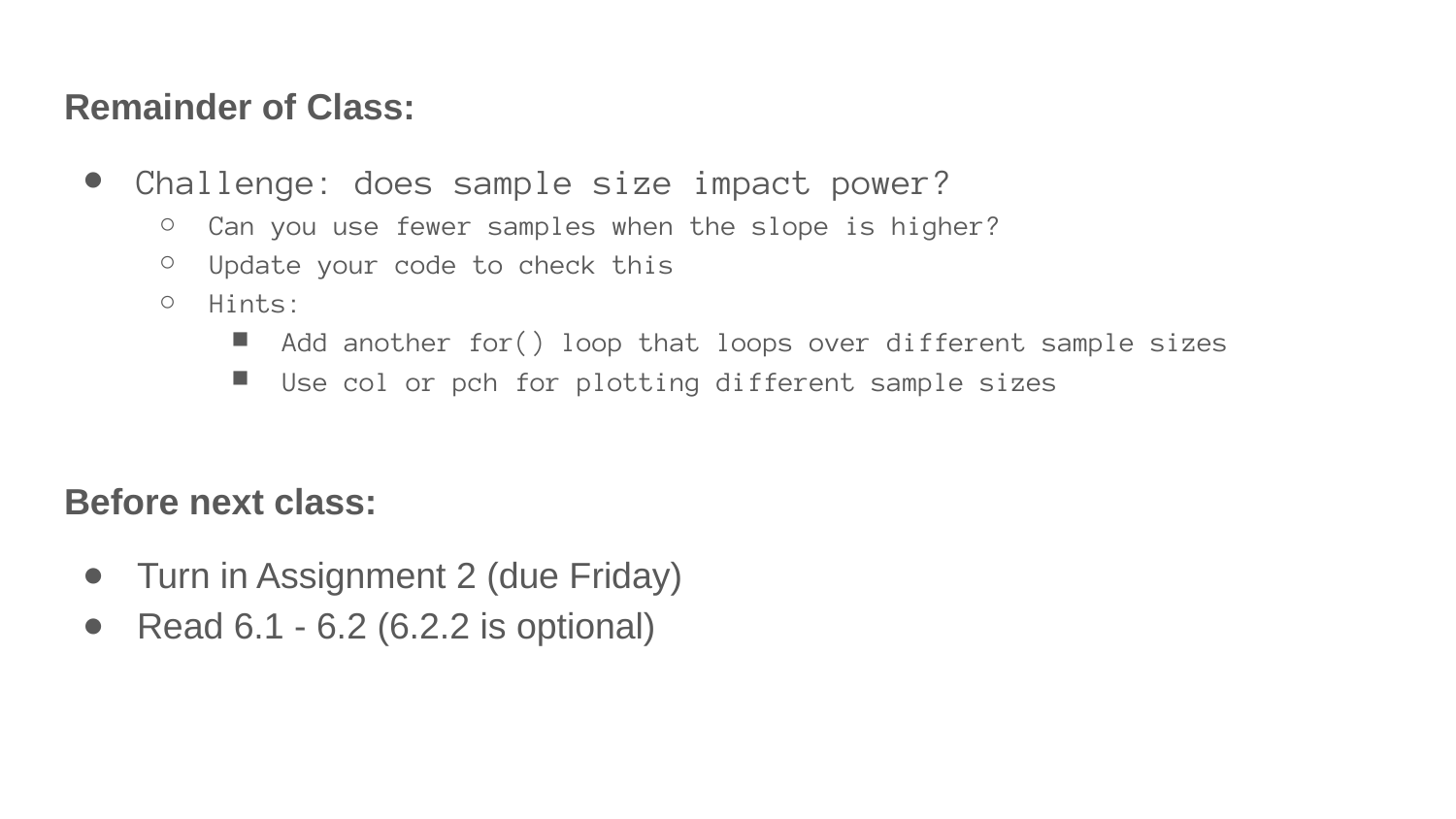

Remainder of Class:
Challenge: does sample size impact power?
Can you use fewer samples when the slope is higher?
Update your code to check this
Hints:
Add another for() loop that loops over different sample sizes
Use col or pch for plotting different sample sizes

Before next class:
Turn in Assignment 2 (due Friday)
Read 6.1 - 6.2 (6.2.2 is optional)